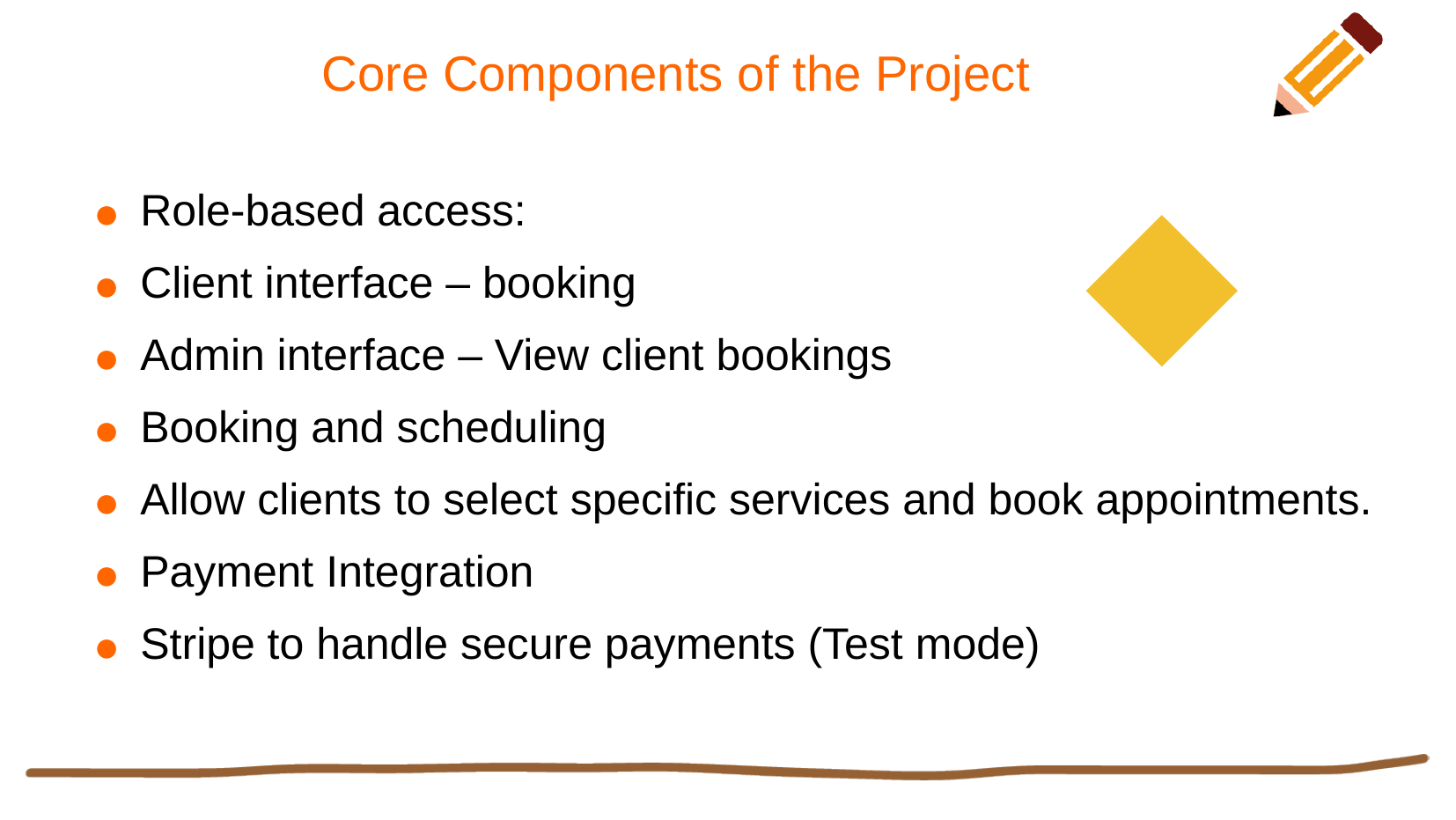

Core Components of the Project
Role-based access:
Client interface – booking
Admin interface – View client bookings
Booking and scheduling
Allow clients to select specific services and book appointments.
Payment Integration
Stripe to handle secure payments (Test mode)